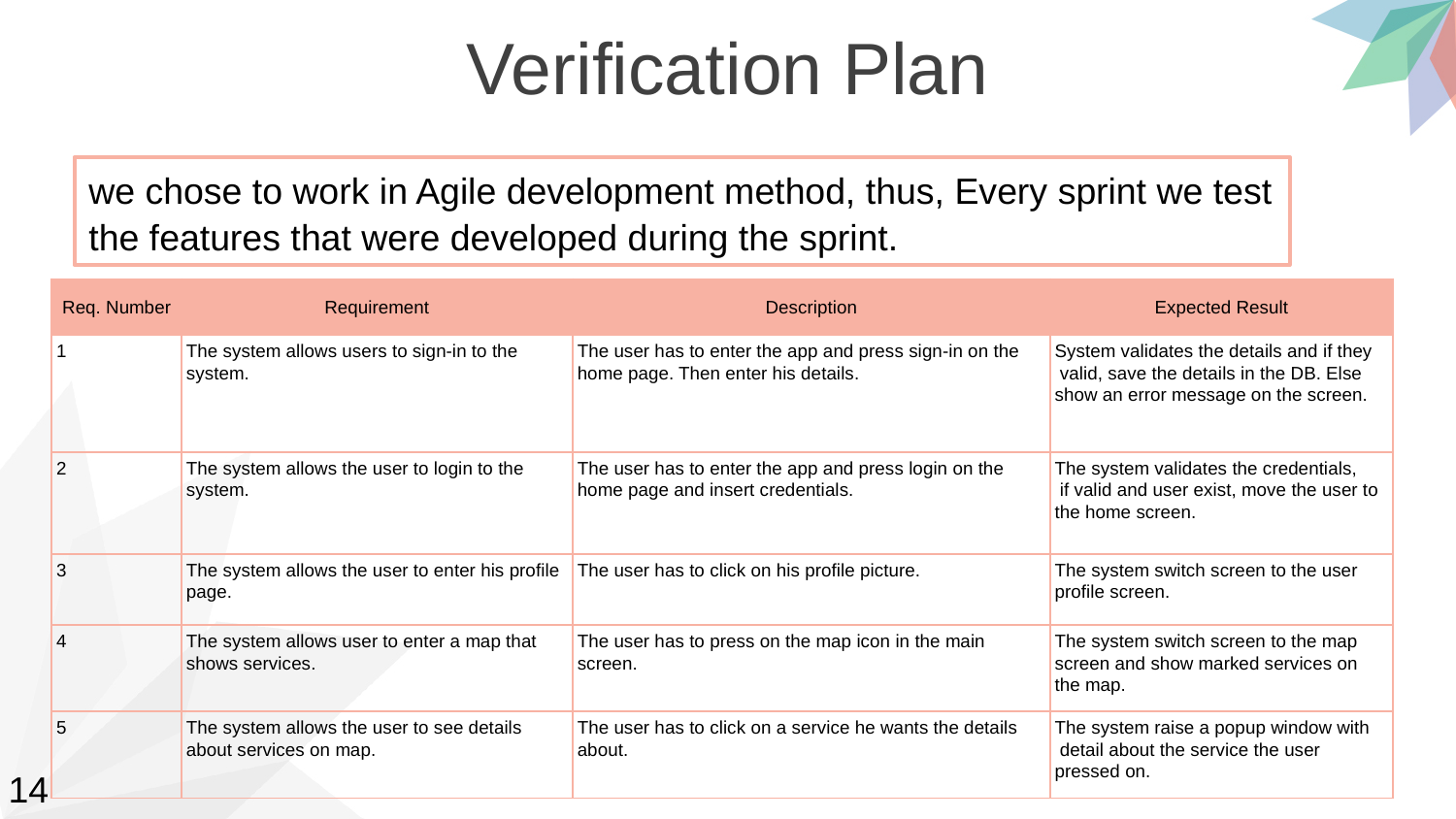

Verification Plan
we chose to work in Agile development method, thus, Every sprint we test the features that were developed during the sprint.
| Req. Number | Requirement | Description | Expected Result |
| --- | --- | --- | --- |
| 1 | The system allows users to sign-in to the system. | The user has to enter the app and press sign-in on the home page. Then enter his details. | System validates the details and if they valid, save the details in the DB. Else show an error message on the screen. |
| 2 | The system allows the user to login to the system. | The user has to enter the app and press login on the home page and insert credentials. | The system validates the credentials, if valid and user exist, move the user to the home screen. |
| 3 | The system allows the user to enter his profile page. | The user has to click on his profile picture. | The system switch screen to the user profile screen. |
| 4 | The system allows user to enter a map that shows services. | The user has to press on the map icon in the main screen. | The system switch screen to the map screen and show marked services on the map. |
| 5 | The system allows the user to see details about services on map. | The user has to click on a service he wants the details about. | The system raise a popup window with detail about the service the user pressed on. |
14